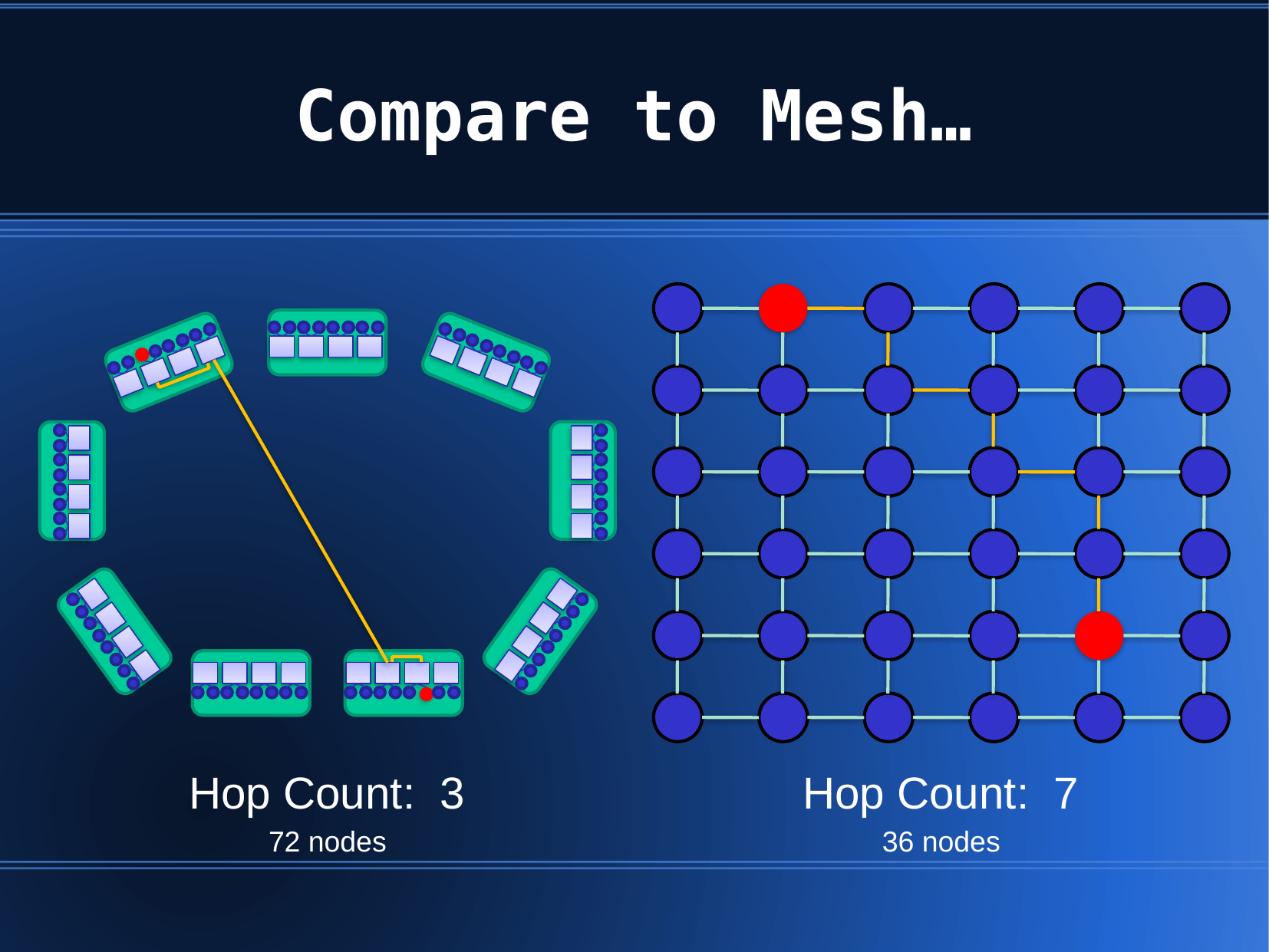

# Compare to Mesh…

Hop Count:  3
Hop Count:  7
72 nodes
36 nodes